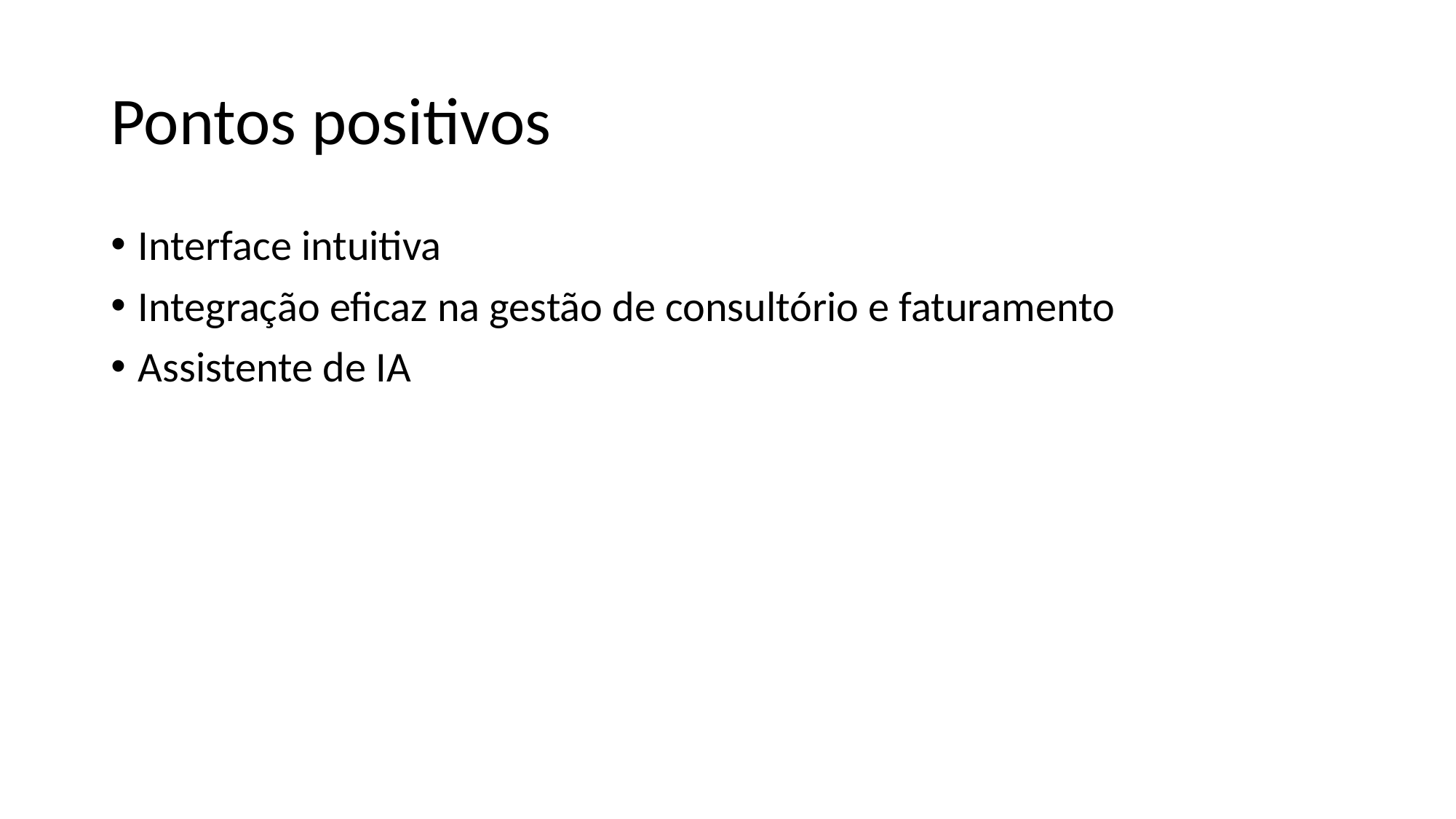

# Pontos positivos
Interface intuitiva
Integração eficaz na gestão de consultório e faturamento
Assistente de IA